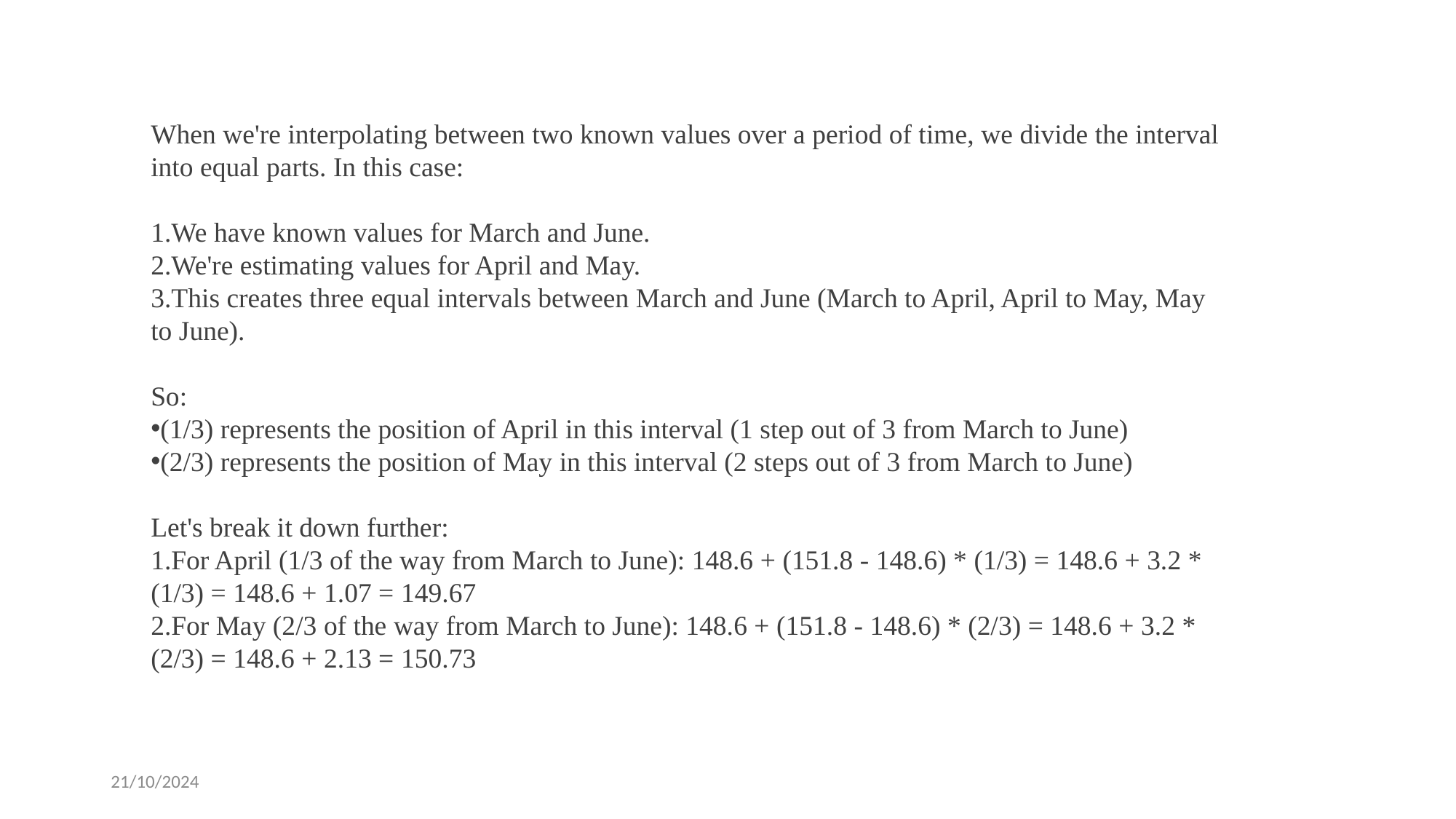

When we're interpolating between two known values over a period of time, we divide the interval into equal parts. In this case:

We have known values for March and June.
We're estimating values for April and May.
This creates three equal intervals between March and June (March to April, April to May, May to June).

So:
(1/3) represents the position of April in this interval (1 step out of 3 from March to June)
(2/3) represents the position of May in this interval (2 steps out of 3 from March to June)

Let's break it down further:
For April (1/3 of the way from March to June): 148.6 + (151.8 - 148.6) * (1/3) = 148.6 + 3.2 * (1/3) = 148.6 + 1.07 = 149.67
For May (2/3 of the way from March to June): 148.6 + (151.8 - 148.6) * (2/3) = 148.6 + 3.2 * (2/3) = 148.6 + 2.13 = 150.73
21/10/2024